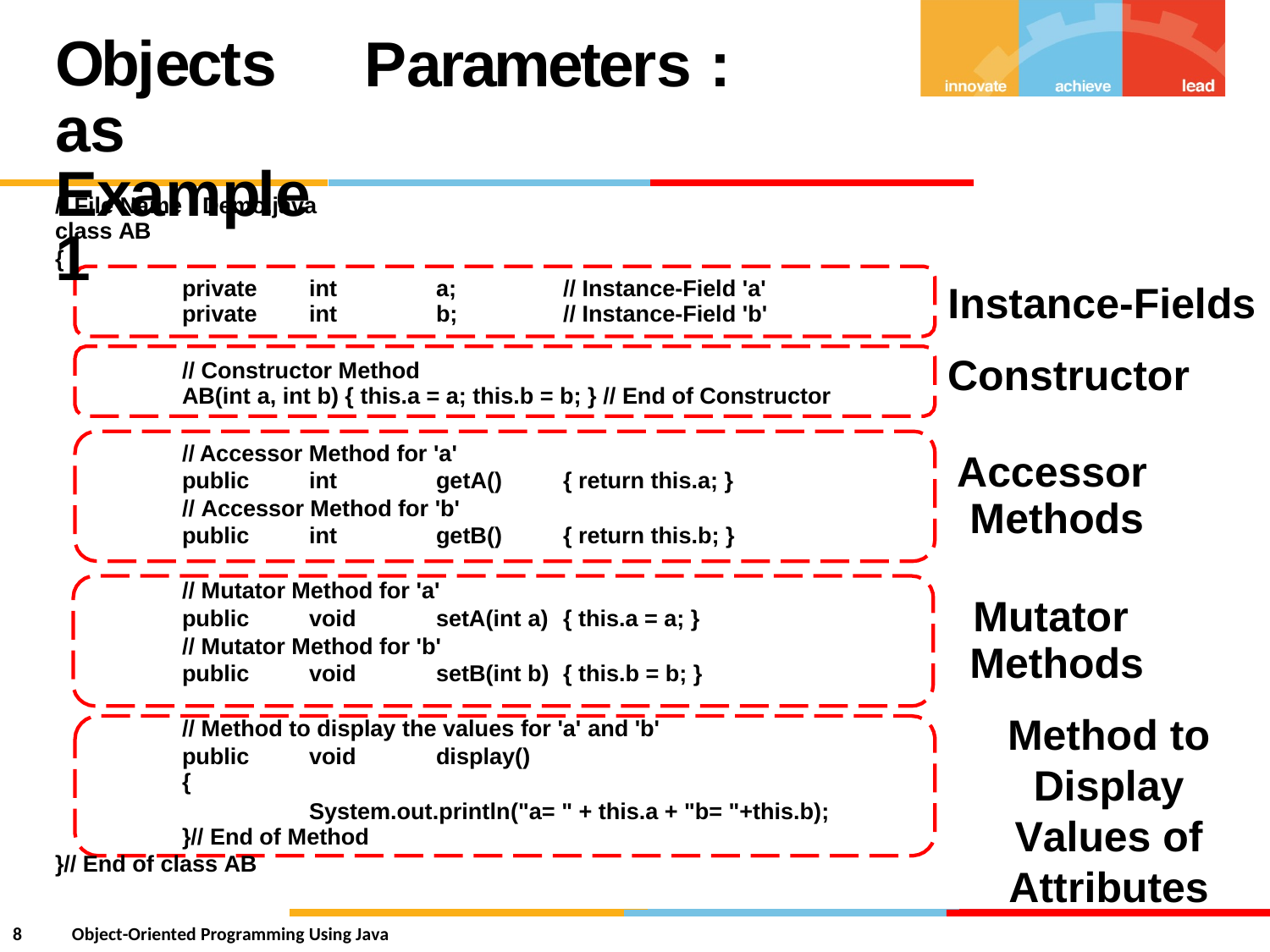

Objects as
Example 1
Parameters :

// File Name : Demo.java
class AB
{

private
private
int
int
a;
b;
// Instance-Field 'a'
// Instance-Field 'b'
Instance-Fields
Constructor

// Constructor Method
AB(int a, int b) { this.a = a; this.b = b; } // End of Constructor

// Accessor Method for 'a'
Accessor
Methods
public
int
getA()
{ return this.a; }
// Accessor Method for 'b'
public
int
getB()
{ return this.b; }

// Mutator Method for 'a'
Mutator
Methods
Method to Display Values of Attributes
public
void
setA(int a)
{ this.a = a; }
// Mutator Method for 'b'
public
void
setB(int b)
{ this.b = b; }

// Method to display the values for 'a' and 'b'
public
{
void
display()
System.out.println("a= " + this.a + "b= "+this.b);
}// End of Method
}// End of class AB

8
Object-Oriented Programming Using Java